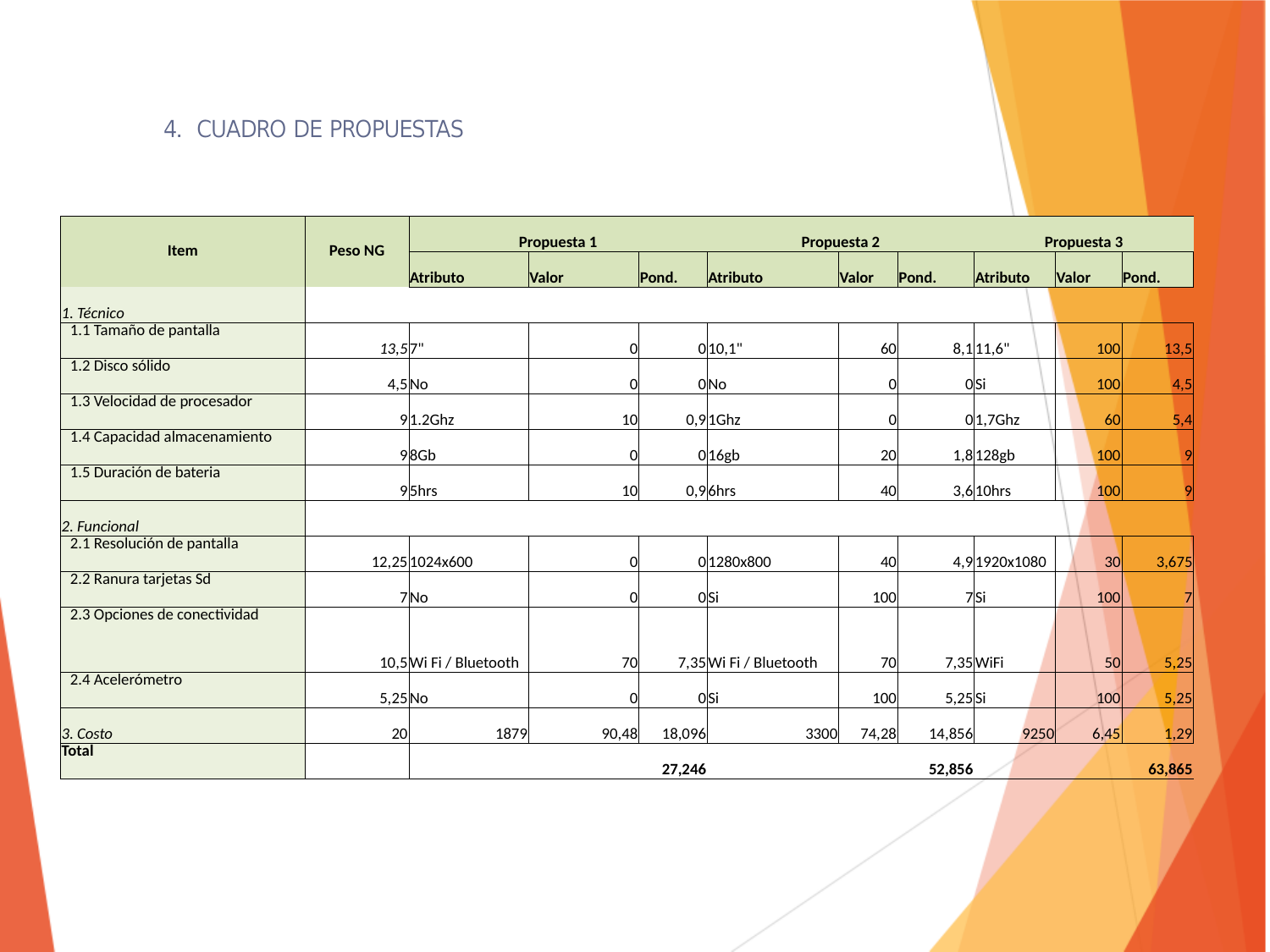

4.  CUADRO DE PROPUESTAS
| Item | Peso NG | Propuesta 1 |  |  | Propuesta 2 |  |  | Propuesta 3 |  |  |
| --- | --- | --- | --- | --- | --- | --- | --- | --- | --- | --- |
|  |  | Atributo | Valor | Pond. | Atributo | Valor | Pond. | Atributo | Valor | Pond. |
| 1. Técnico |  |  |  |  |  |  |  |  |  |  |
| 1.1 Tamaño de pantalla | 13,5 | 7" | 0 | 0 | 10,1" | 60 | 8,1 | 11,6" | 100 | 13,5 |
| 1.2 Disco sólido | 4,5 | No | 0 | 0 | No | 0 | 0 | Si | 100 | 4,5 |
| 1.3 Velocidad de procesador | 9 | 1.2Ghz | 10 | 0,9 | 1Ghz | 0 | 0 | 1,7Ghz | 60 | 5,4 |
| 1.4 Capacidad almacenamiento | 9 | 8Gb | 0 | 0 | 16gb | 20 | 1,8 | 128gb | 100 | 9 |
| 1.5 Duración de bateria | 9 | 5hrs | 10 | 0,9 | 6hrs | 40 | 3,6 | 10hrs | 100 | 9 |
| 2. Funcional |  |  |  |  |  |  |  |  |  |  |
| 2.1 Resolución de pantalla | 12,25 | 1024x600 | 0 | 0 | 1280x800 | 40 | 4,9 | 1920x1080 | 30 | 3,675 |
| 2.2 Ranura tarjetas Sd | 7 | No | 0 | 0 | Si | 100 | 7 | Si | 100 | 7 |
| 2.3 Opciones de conectividad | 10,5 | Wi Fi / Bluetooth | 70 | 7,35 | Wi Fi / Bluetooth | 70 | 7,35 | WiFi | 50 | 5,25 |
| 2.4 Acelerómetro | 5,25 | No | 0 | 0 | Si | 100 | 5,25 | Si | 100 | 5,25 |
| 3. Costo | 20 | 1879 | 90,48 | 18,096 | 3300 | 74,28 | 14,856 | 9250 | 6,45 | 1,29 |
| Total |  | 27,246 |  |  | 52,856 |  |  | 63,865 |  |  |